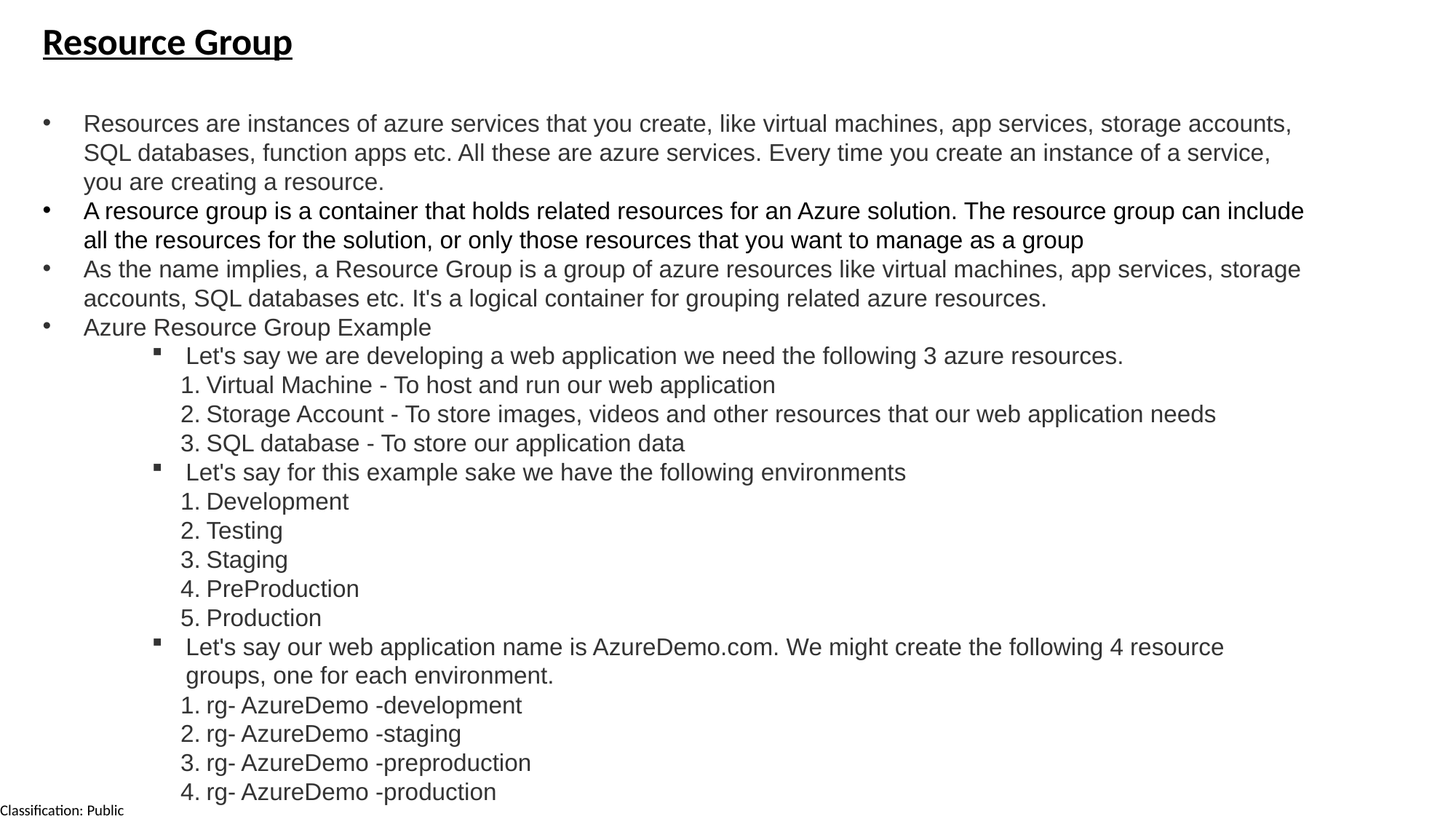

Resource Group

Resources are instances of azure services that you create, like virtual machines, app services, storage accounts, SQL databases, function apps etc. All these are azure services. Every time you create an instance of a service, you are creating a resource.
A resource group is a container that holds related resources for an Azure solution. The resource group can include all the resources for the solution, or only those resources that you want to manage as a group
As the name implies, a Resource Group is a group of azure resources like virtual machines, app services, storage accounts, SQL databases etc. It's a logical container for grouping related azure resources.
Azure Resource Group Example
Let's say we are developing a web application we need the following 3 azure resources.
Virtual Machine - To host and run our web application
Storage Account - To store images, videos and other resources that our web application needs
SQL database - To store our application data
Let's say for this example sake we have the following environments
Development
Testing
Staging
PreProduction
Production
Let's say our web application name is AzureDemo.com. We might create the following 4 resource groups, one for each environment.
rg- AzureDemo -development
rg- AzureDemo -staging
rg- AzureDemo -preproduction
rg- AzureDemo -production